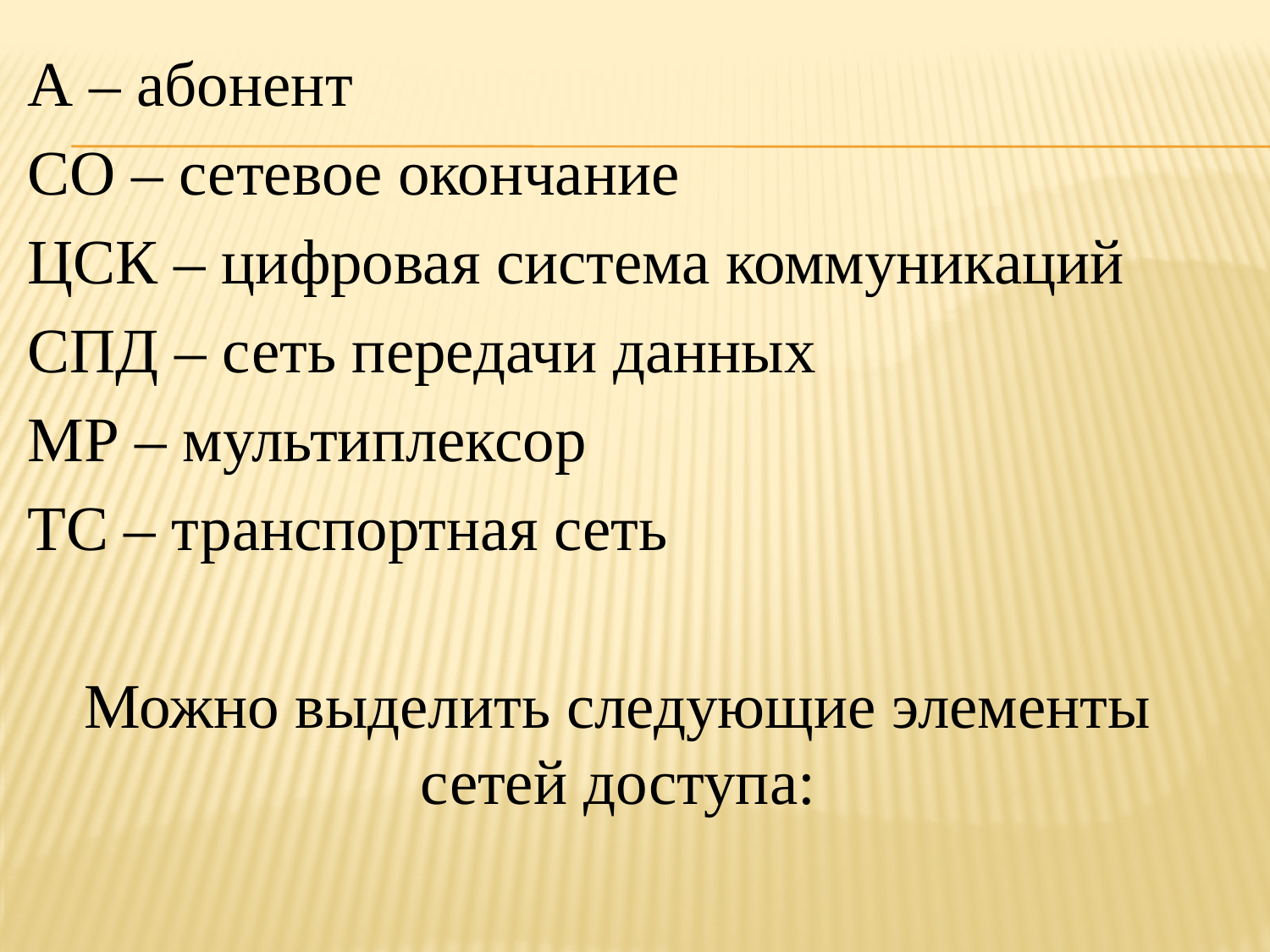

А – абонент
СО – сетевое окончание
ЦСК – цифровая система коммуникаций
СПД – сеть передачи данных
МР – мультиплексор
ТС – транспортная сеть

Можно выделить следующие элементы сетей доступа: